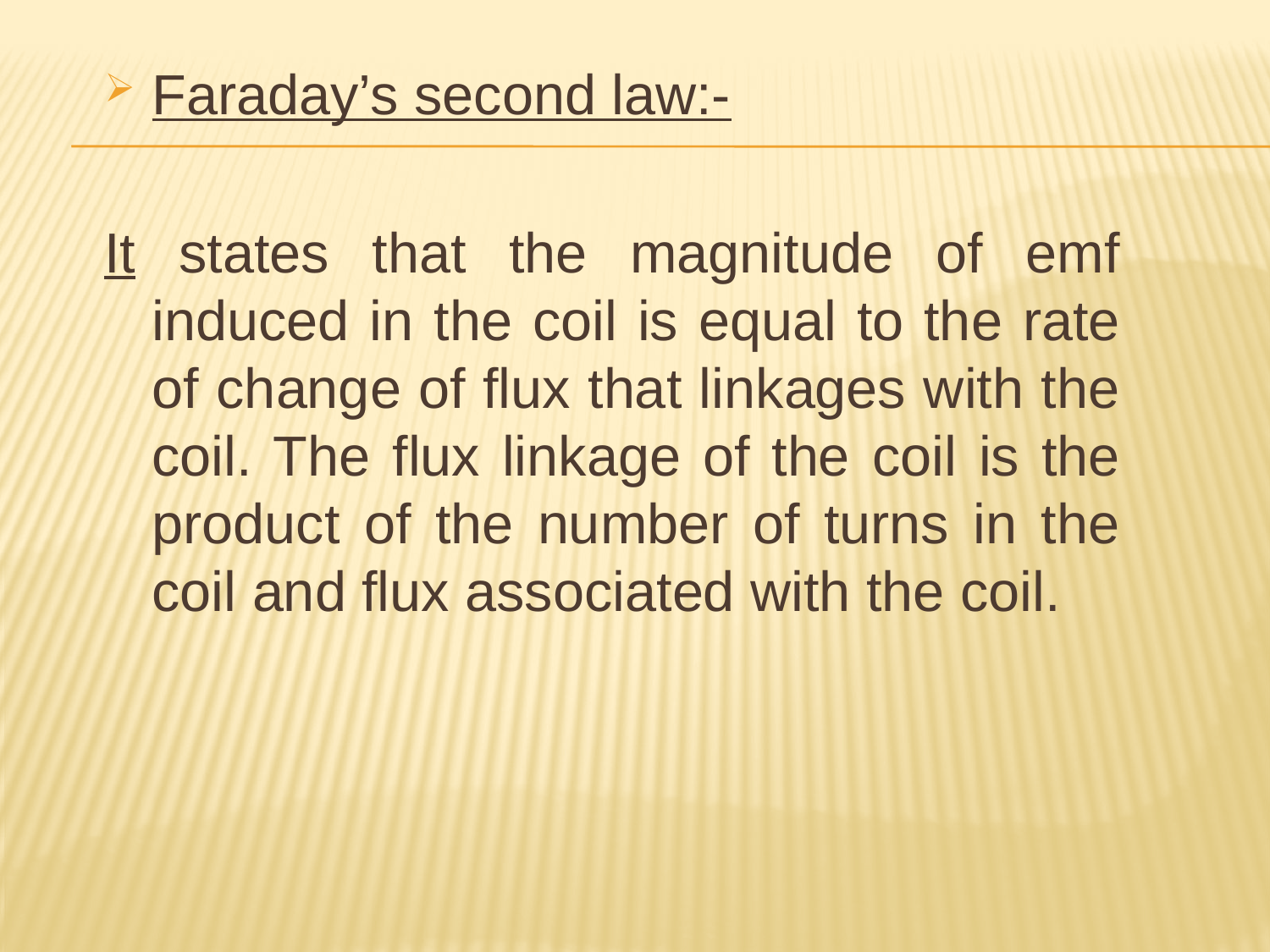

Faraday’s second law:-

It states that the magnitude of emf induced in the coil is equal to the rate of change of flux that linkages with the coil. The flux linkage of the coil is the product of the number of turns in the coil and flux associated with the coil.